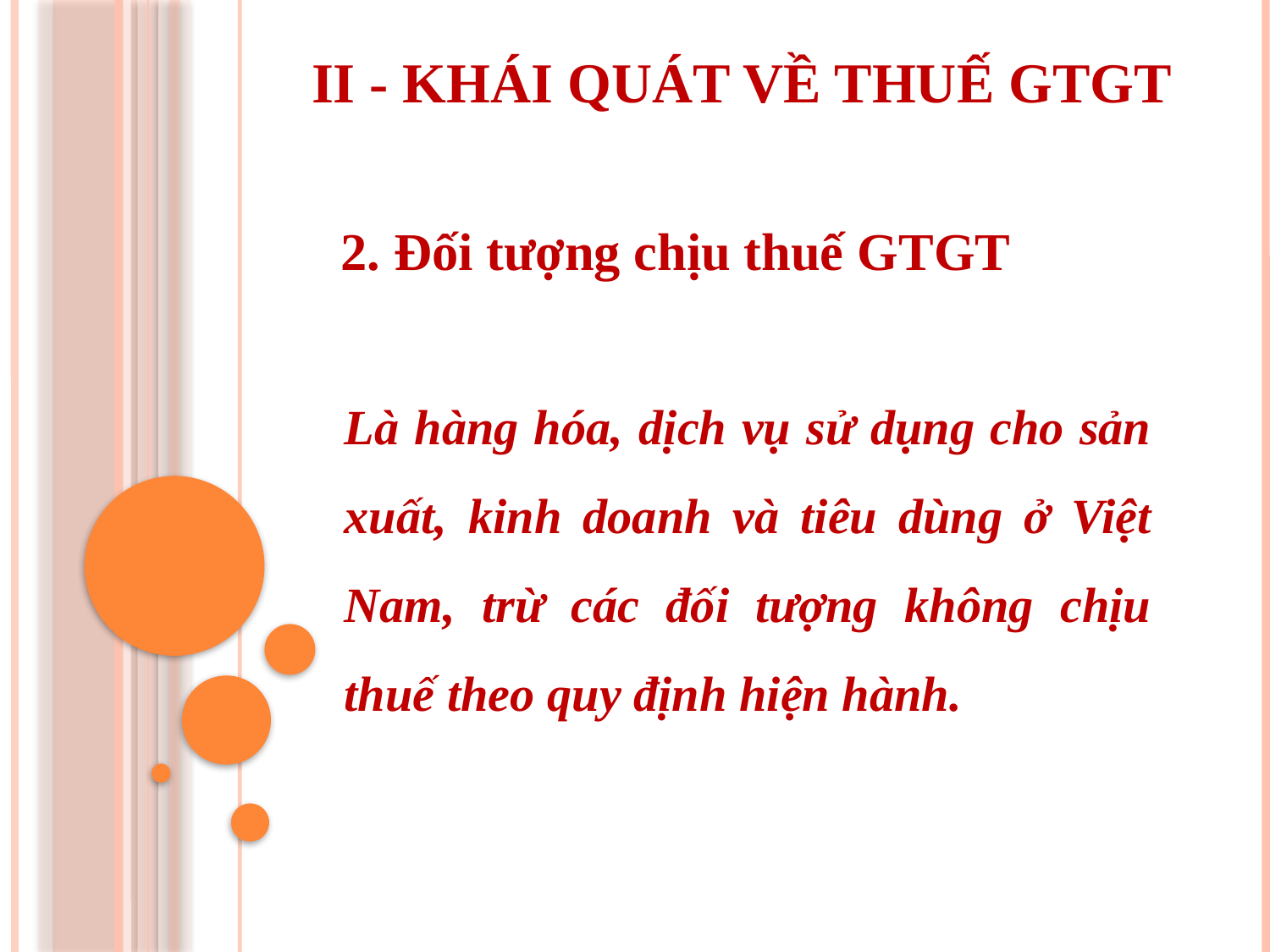

II - KHÁI QUÁT VỀ THUẾ GTGT
2. Đối tượng chịu thuế GTGT
Là hàng hóa, dịch vụ sử dụng cho sản xuất, kinh doanh và tiêu dùng ở Việt Nam, trừ các đối tượng không chịu thuế theo quy định hiện hành.